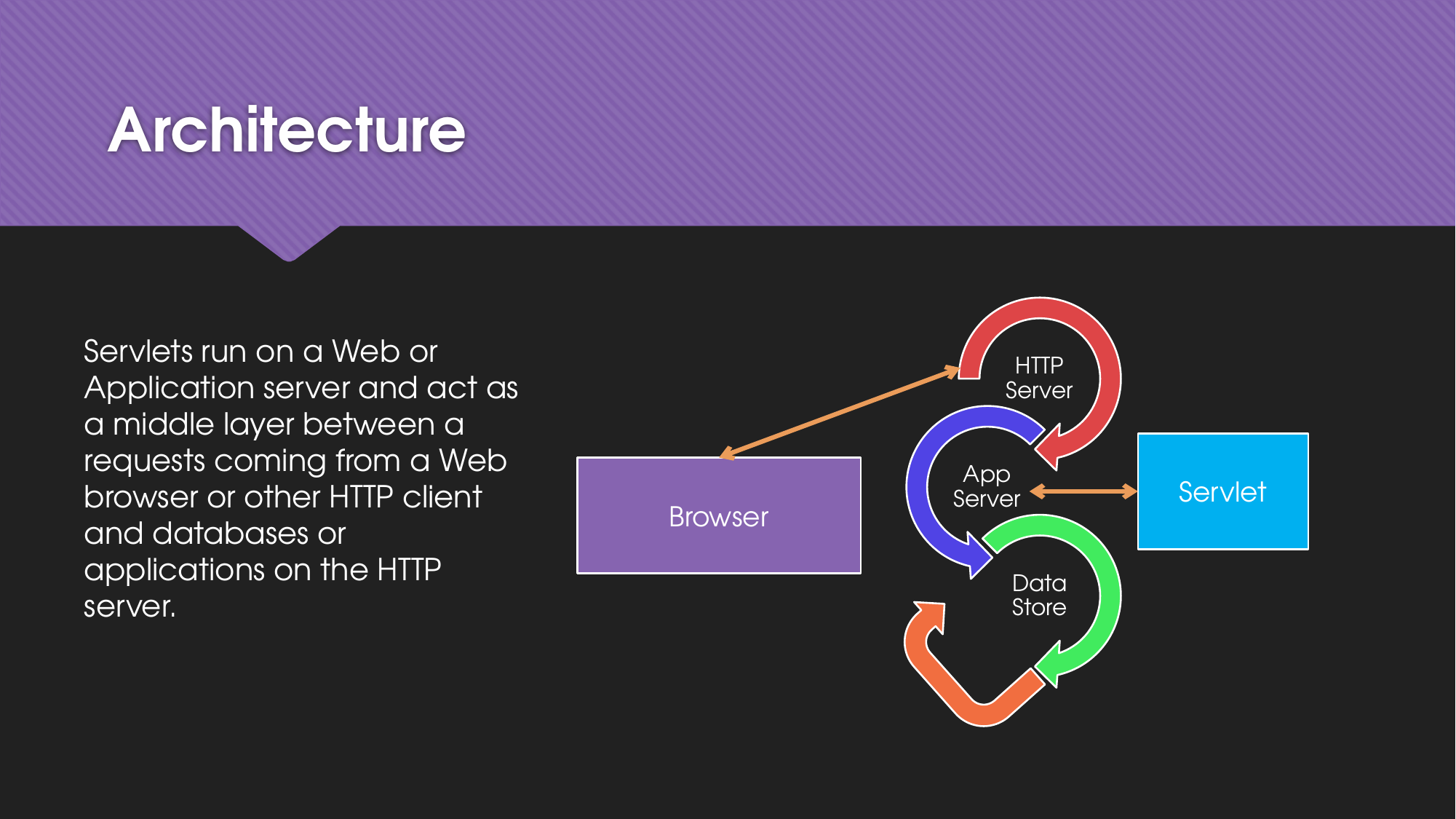

# Architecture
HTTP Server
App Server
Data Store

Servlets run on a Web or Application server and act as a middle layer between a requests coming from a Web browser or other HTTP client and databases or applications on the HTTP server.
Servlet
Browser